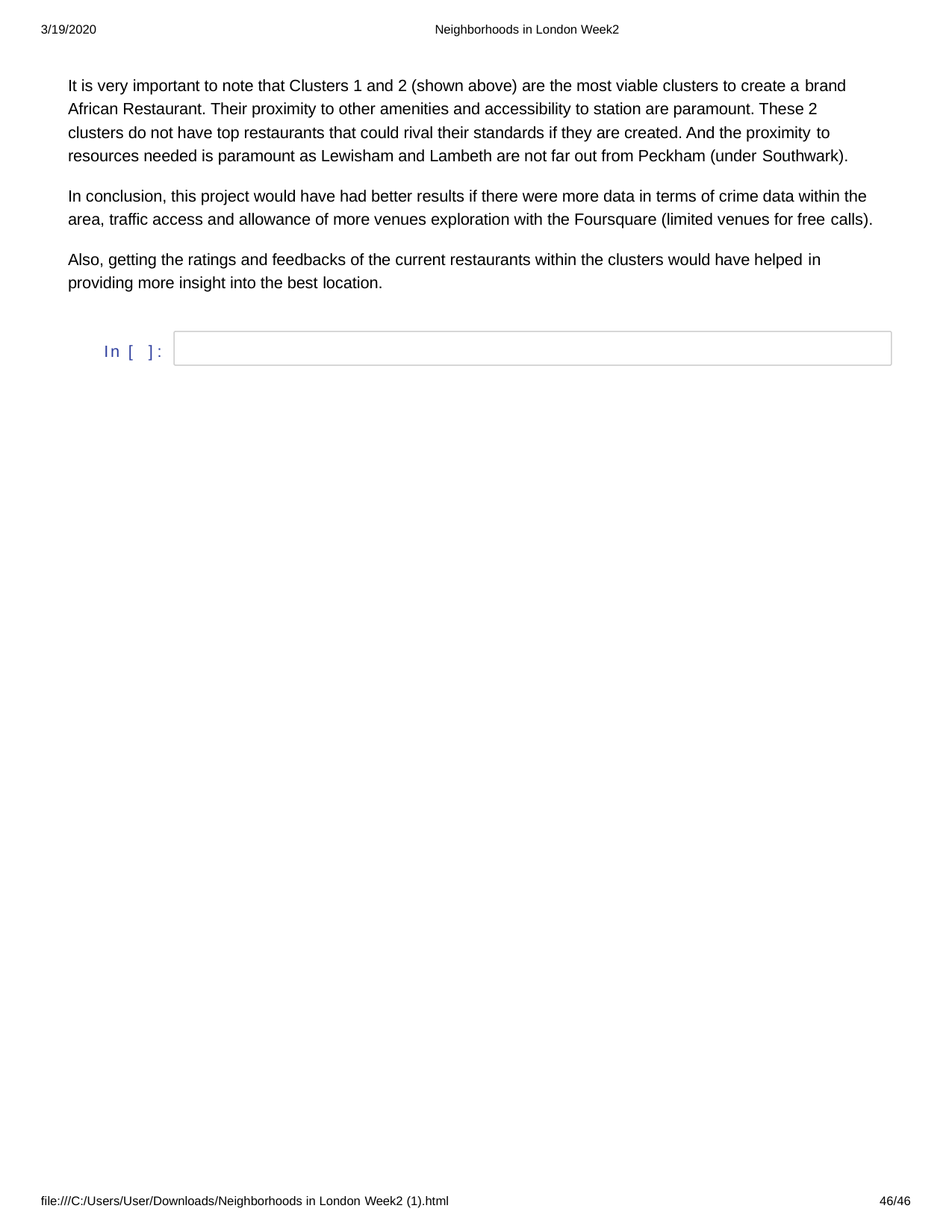

3/19/2020
Neighborhoods in London Week2
It is very important to note that Clusters 1 and 2 (shown above) are the most viable clusters to create a brand  African Restaurant. Their proximity to other amenities and accessibility to station are paramount. These 2  clusters do not have top restaurants that could rival their standards if they are created. And the proximity to
resources needed is paramount as Lewisham and Lambeth are not far out from Peckham (under Southwark).

In conclusion, this project would have had better results if there were more data in terms of crime data within the  area, traffic access and allowance of more venues exploration with the Foursquare (limited venues for free calls).

Also, getting the ratings and feedbacks of the current restaurants within the clusters would have helped in  providing more insight into the best location.

In [ ]:

file:///C:/Users/User/Downloads/Neighborhoods in London Week2 (1).html
46/46